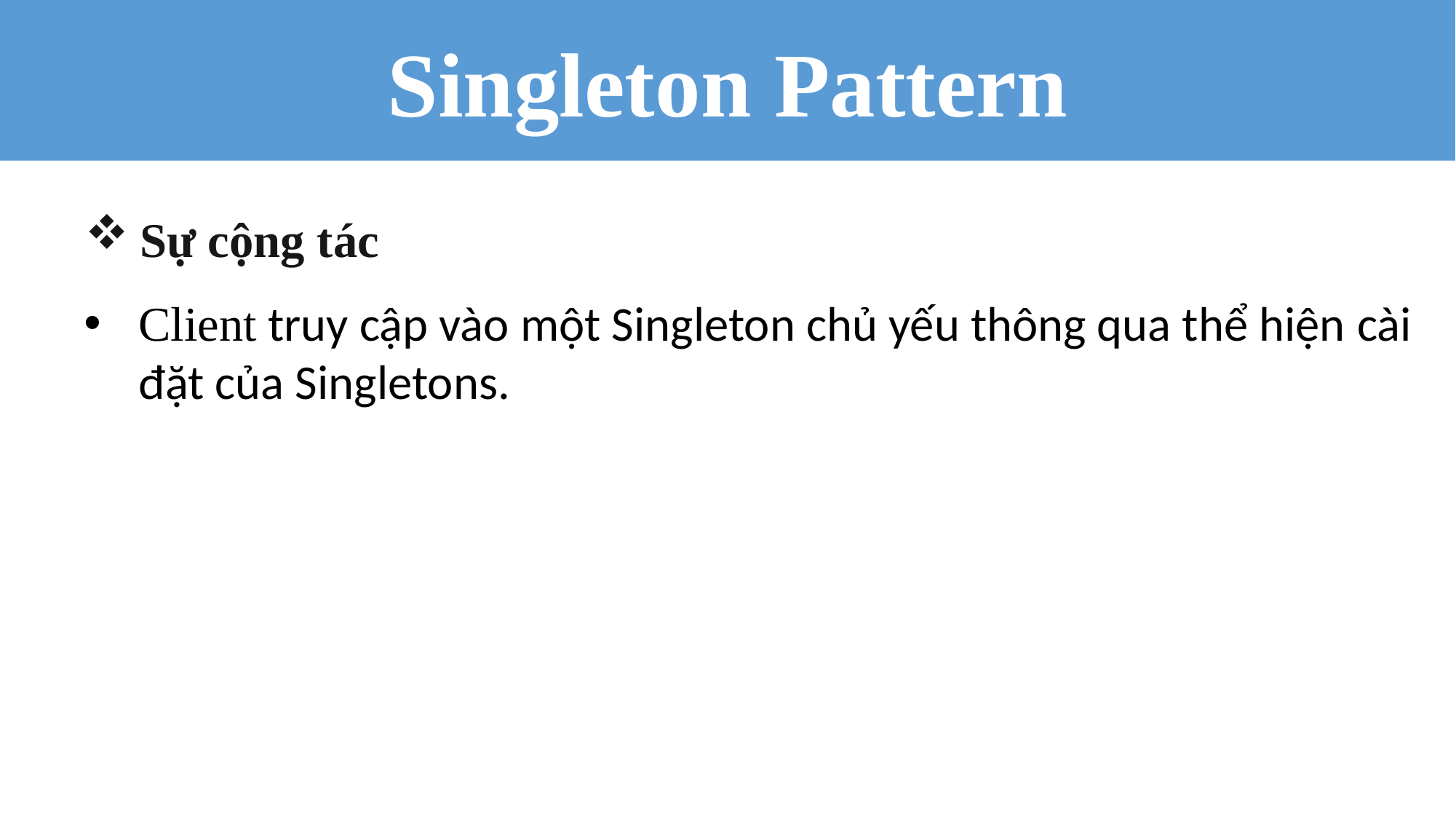

Singleton Pattern
Sự cộng tác
Client truy cập vào một Singleton chủ yếu thông qua thể hiện cài đặt của Singletons.